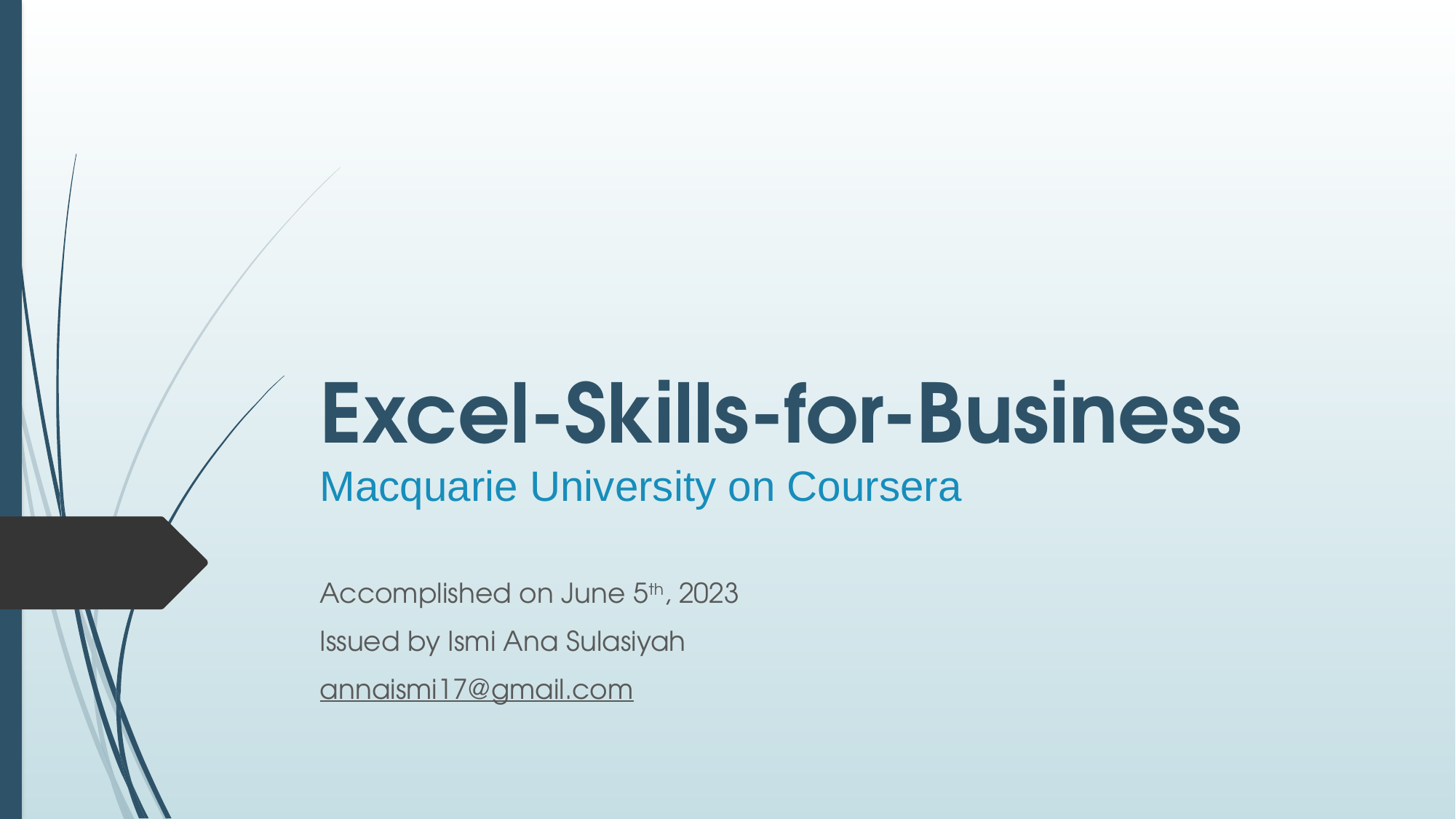

# Excel-Skills-for-Business Macquarie University on Coursera
Accomplished on June 5th, 2023
Issued by Ismi Ana Sulasiyah
annaismi17@gmail.com